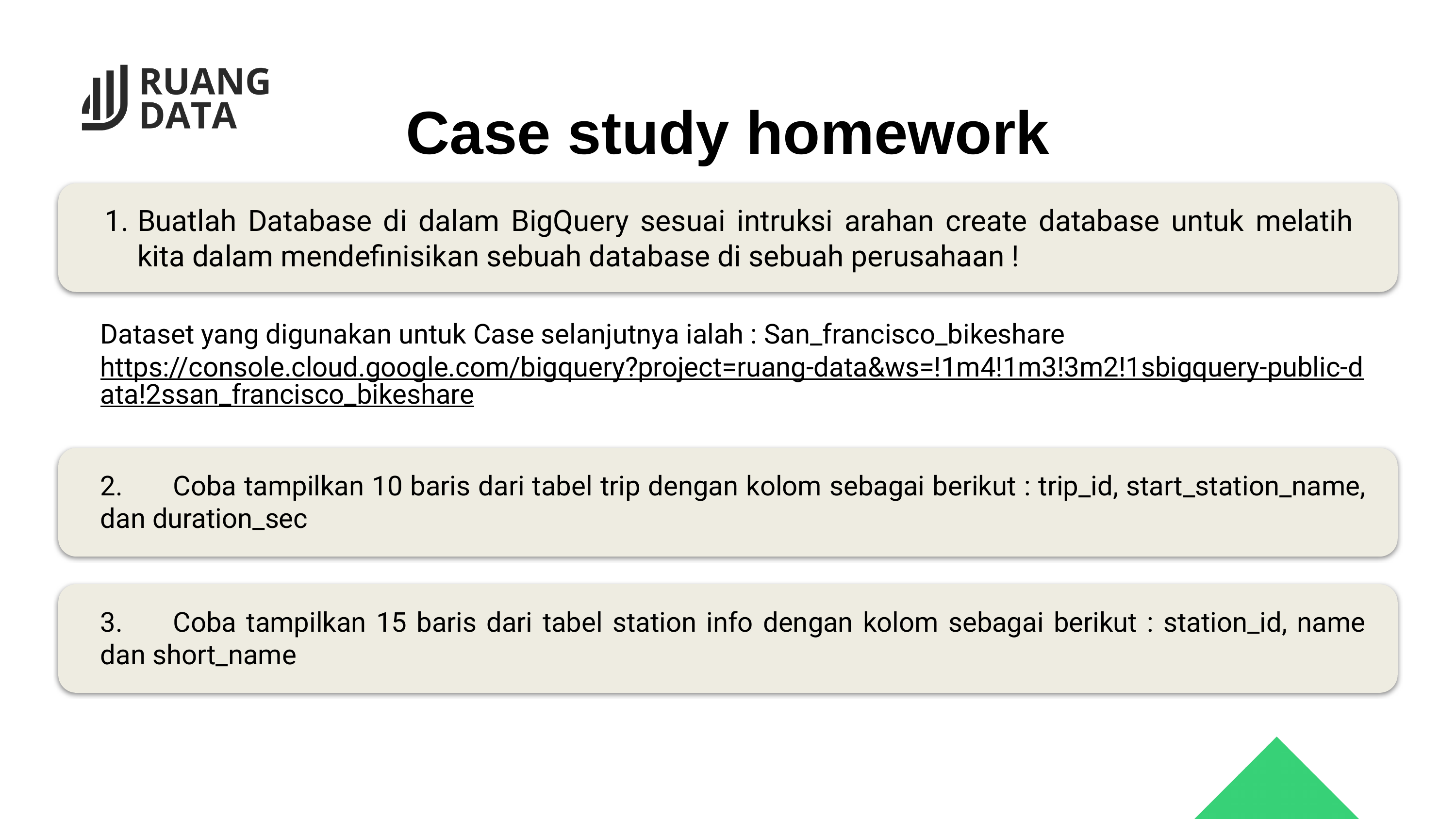

08

Case study homework

Buatlah Database di dalam BigQuery sesuai intruksi arahan create database untuk melatih kita dalam mendefinisikan sebuah database di sebuah perusahaan !
Dataset yang digunakan untuk Case selanjutnya ialah : San_francisco_bikeshare
https://console.cloud.google.com/bigquery?project=ruang-data&ws=!1m4!1m3!3m2!1sbigquery-public-data!2ssan_francisco_bikeshare

2.	Coba tampilkan 10 baris dari tabel trip dengan kolom sebagai berikut : trip_id, start_station_name, dan duration_sec

3.	Coba tampilkan 15 baris dari tabel station info dengan kolom sebagai berikut : station_id, name dan short_name